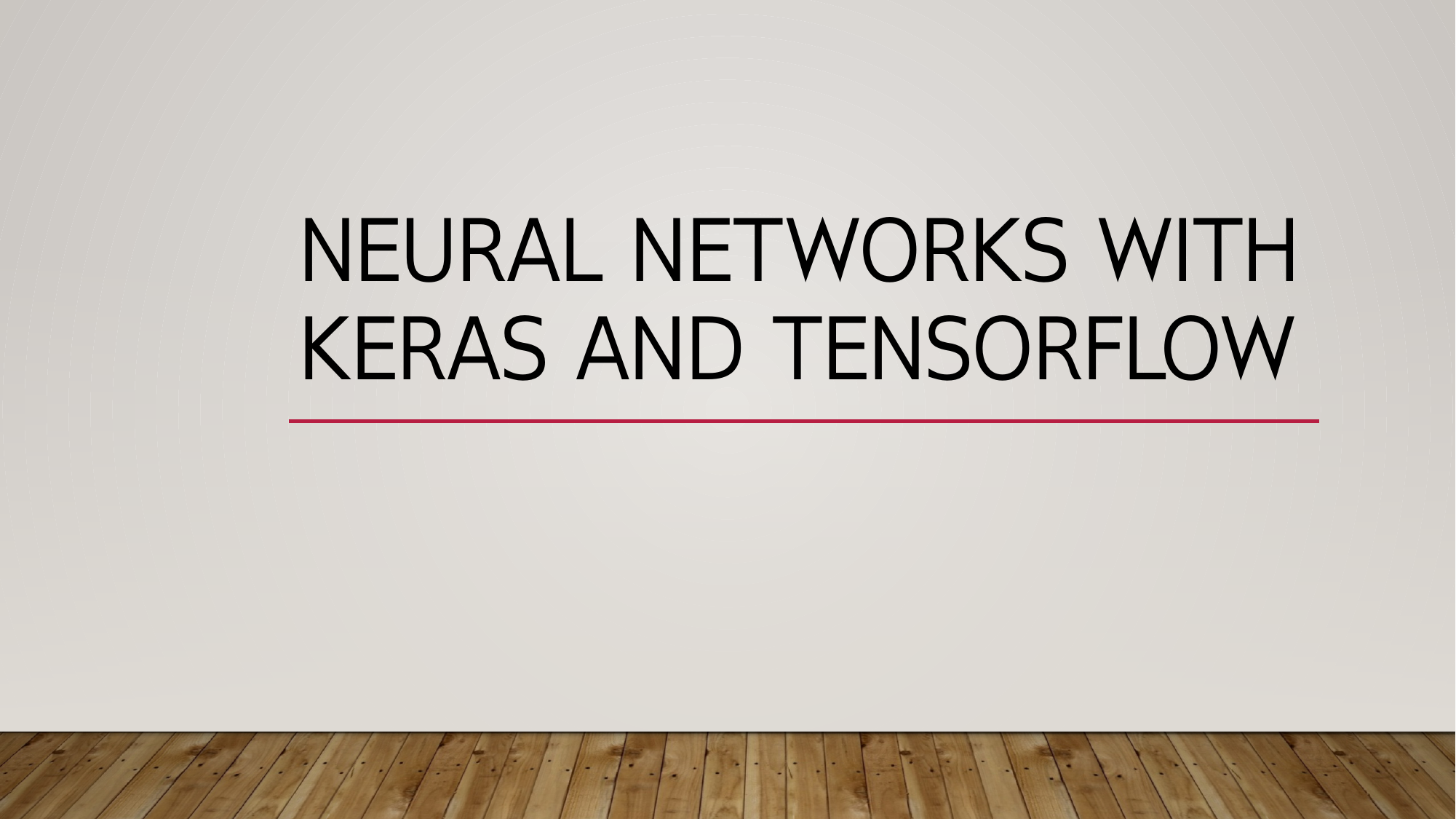

# Neural Networks with Keras and Tensorflow